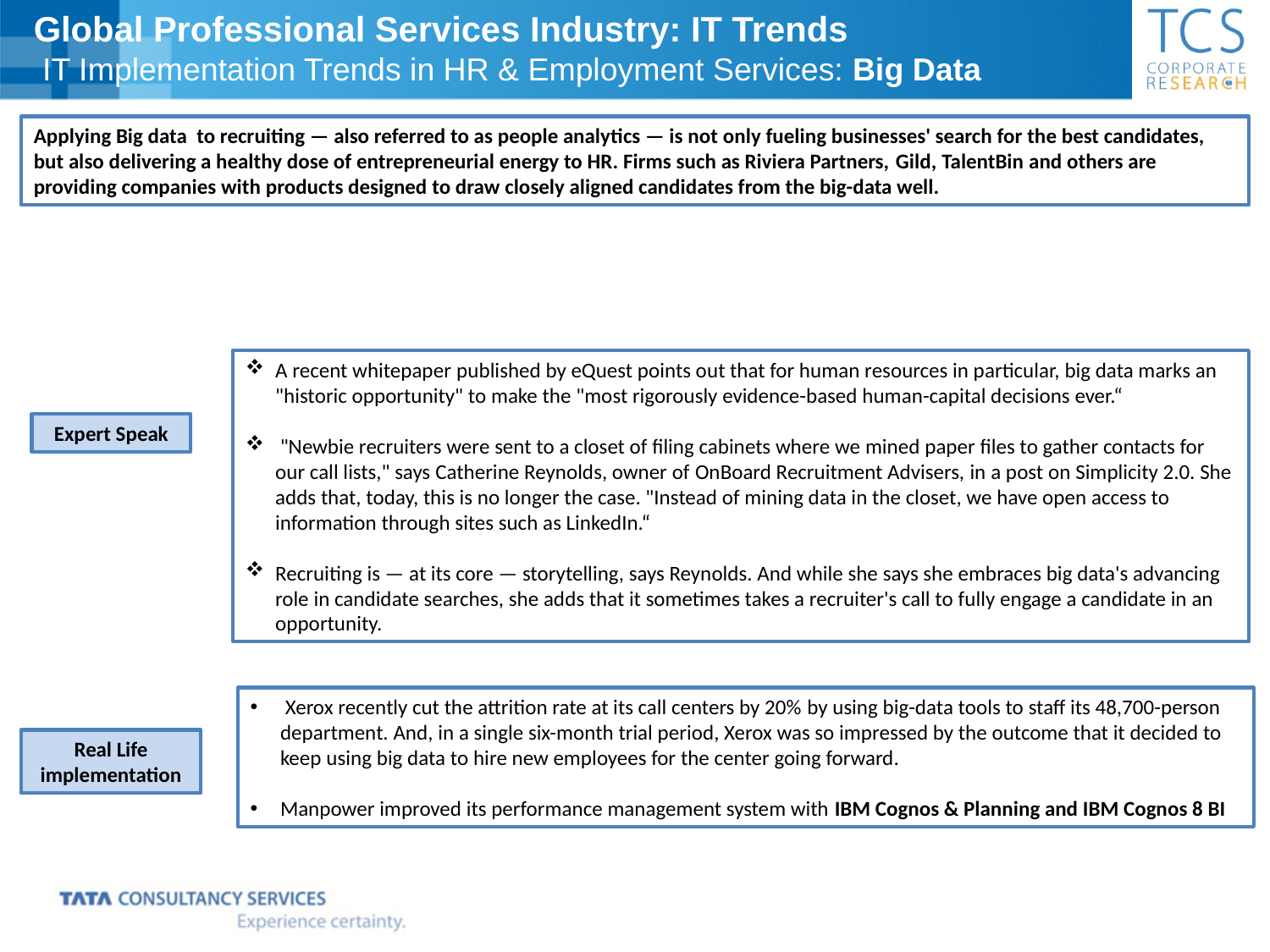

Global Professional Services Industry: IT Trends
 IT Implementation Trends in HR & Employment Services: Big Data
Applying Big data  to recruiting — also referred to as people analytics — is not only fueling businesses' search for the best candidates, but also delivering a healthy dose of entrepreneurial energy to HR. Firms such as Riviera Partners, Gild, TalentBin and others are providing companies with products designed to draw closely aligned candidates from the big-data well.
A recent whitepaper published by eQuest points out that for human resources in particular, big data marks an "historic opportunity" to make the "most rigorously evidence-based human-capital decisions ever.“

 "Newbie recruiters were sent to a closet of filing cabinets where we mined paper files to gather contacts for our call lists," says Catherine Reynolds, owner of OnBoard Recruitment Advisers, in a post on Simplicity 2.0. She adds that, today, this is no longer the case. "Instead of mining data in the closet, we have open access to information through sites such as LinkedIn.“

Recruiting is — at its core — storytelling, says Reynolds. And while she says she embraces big data's advancing role in candidate searches, she adds that it sometimes takes a recruiter's call to fully engage a candidate in an opportunity.
Expert Speak
 Xerox recently cut the attrition rate at its call centers by 20% by using big-data tools to staff its 48,700-person department. And, in a single six-month trial period, Xerox was so impressed by the outcome that it decided to keep using big data to hire new employees for the center going forward.

Manpower improved its performance management system with IBM Cognos & Planning and IBM Cognos 8 BI
Real Life implementation